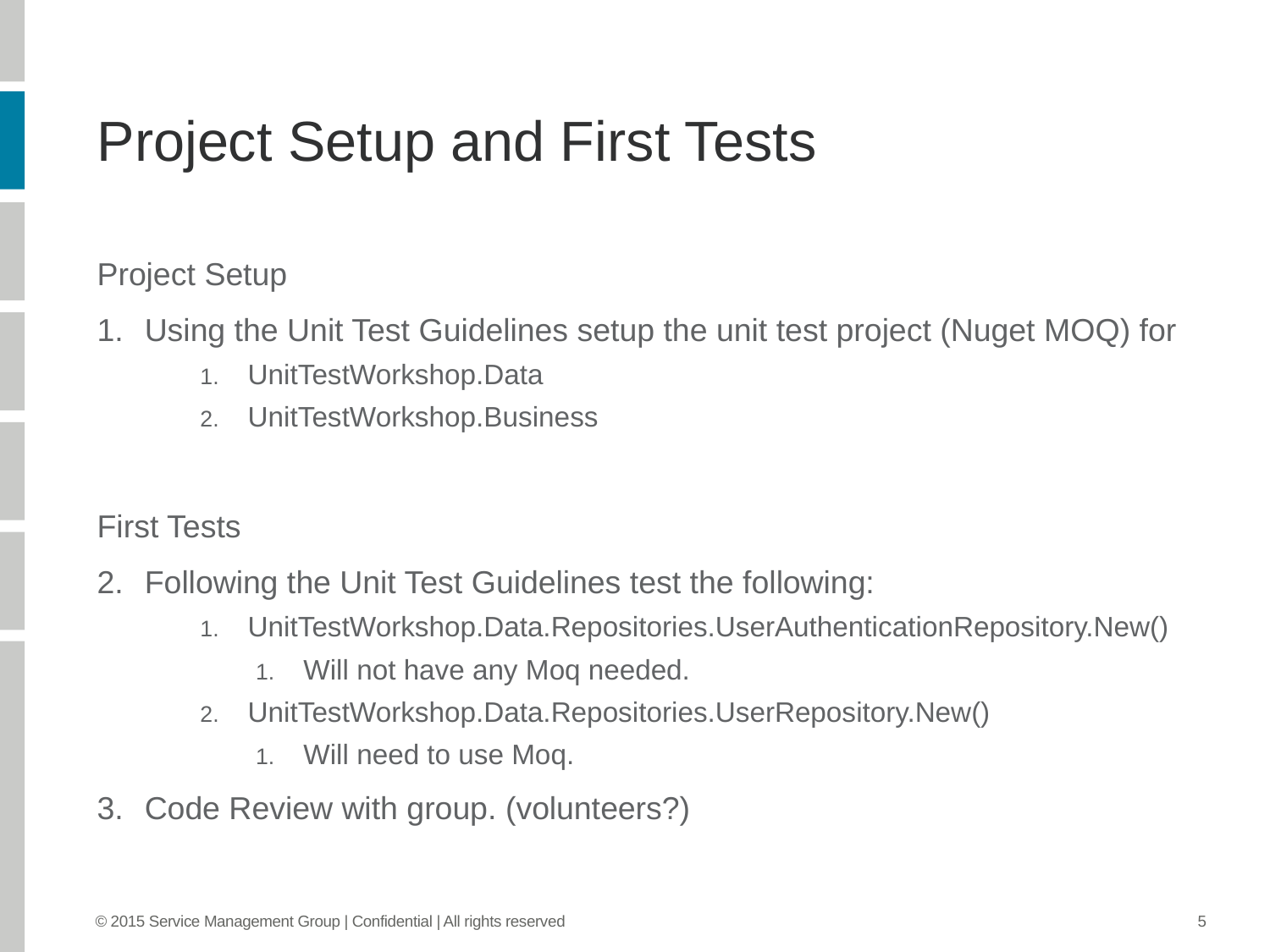

# Project Setup and First Tests
Project Setup
Using the Unit Test Guidelines setup the unit test project (Nuget MOQ) for
UnitTestWorkshop.Data
UnitTestWorkshop.Business

First Tests
Following the Unit Test Guidelines test the following:
UnitTestWorkshop.Data.Repositories.UserAuthenticationRepository.New()
Will not have any Moq needed.
UnitTestWorkshop.Data.Repositories.UserRepository.New()
Will need to use Moq.
Code Review with group. (volunteers?)